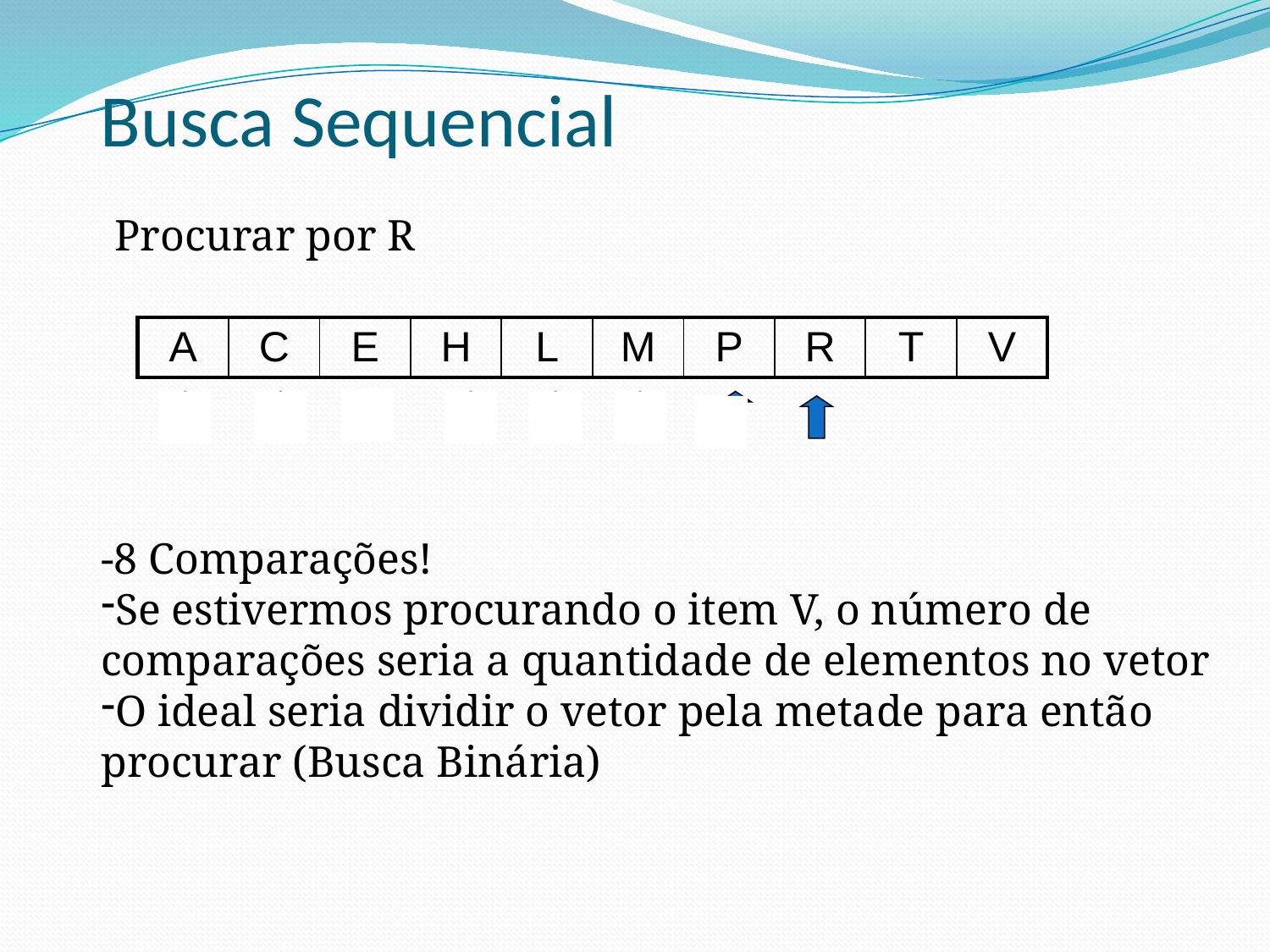

# Busca Sequencial
Procurar por R
| A | C | E | H | L | M | P | R | T | V |
| --- | --- | --- | --- | --- | --- | --- | --- | --- | --- |

-8 Comparações!
Se estivermos procurando o item V, o número de comparações seria a quantidade de elementos no vetor
O ideal seria dividir o vetor pela metade para então procurar (Busca Binária)